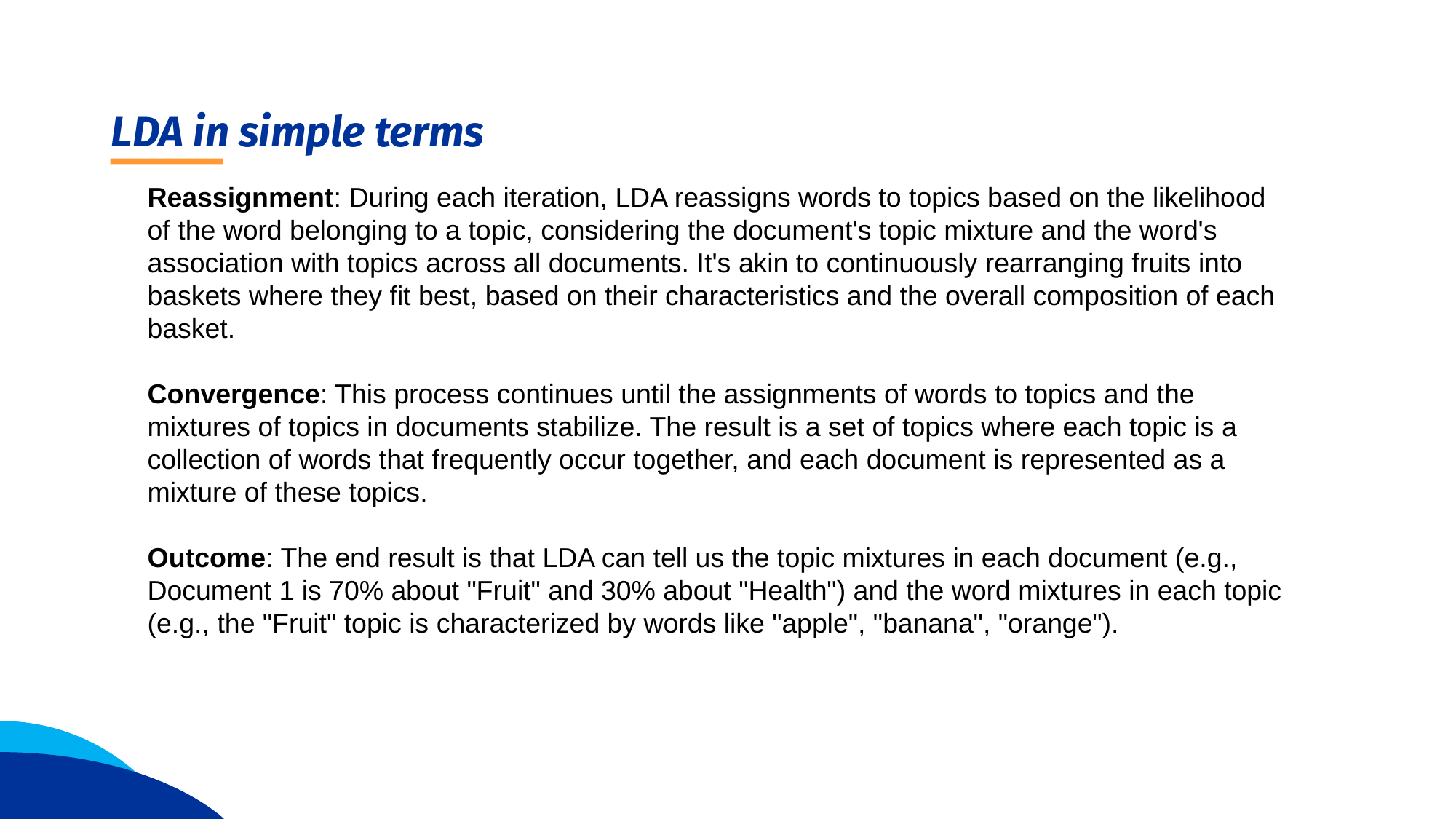

LDA in simple terms

Reassignment: During each iteration, LDA reassigns words to topics based on the likelihood of the word belonging to a topic, considering the document's topic mixture and the word's association with topics across all documents. It's akin to continuously rearranging fruits into baskets where they fit best, based on their characteristics and the overall composition of each basket.

Convergence: This process continues until the assignments of words to topics and the mixtures of topics in documents stabilize. The result is a set of topics where each topic is a collection of words that frequently occur together, and each document is represented as a mixture of these topics.

Outcome: The end result is that LDA can tell us the topic mixtures in each document (e.g., Document 1 is 70% about "Fruit" and 30% about "Health") and the word mixtures in each topic (e.g., the "Fruit" topic is characterized by words like "apple", "banana", "orange").